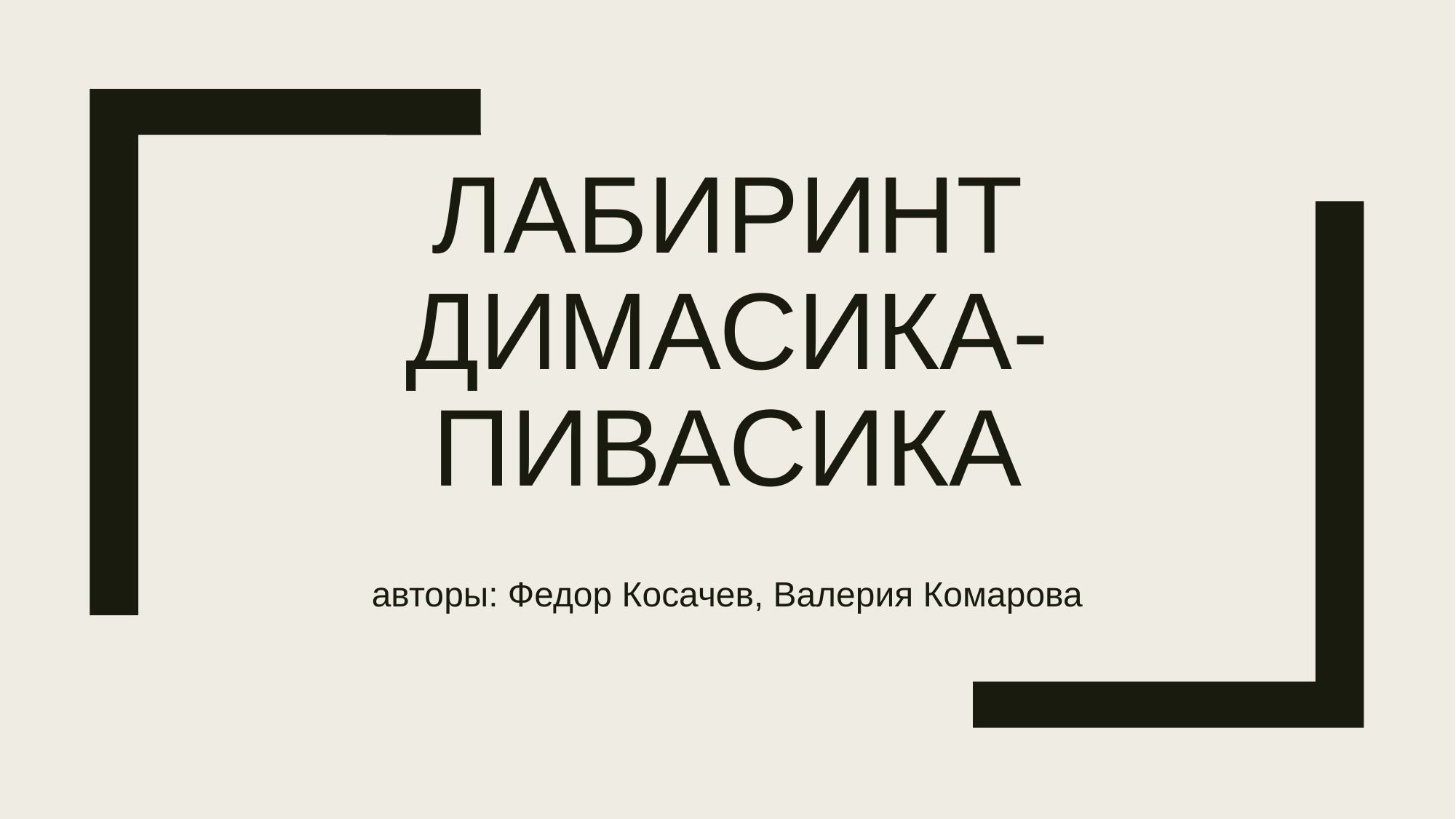

# Лабиринт Димасика- пивасика
авторы: Федор Косачев, Валерия Комарова